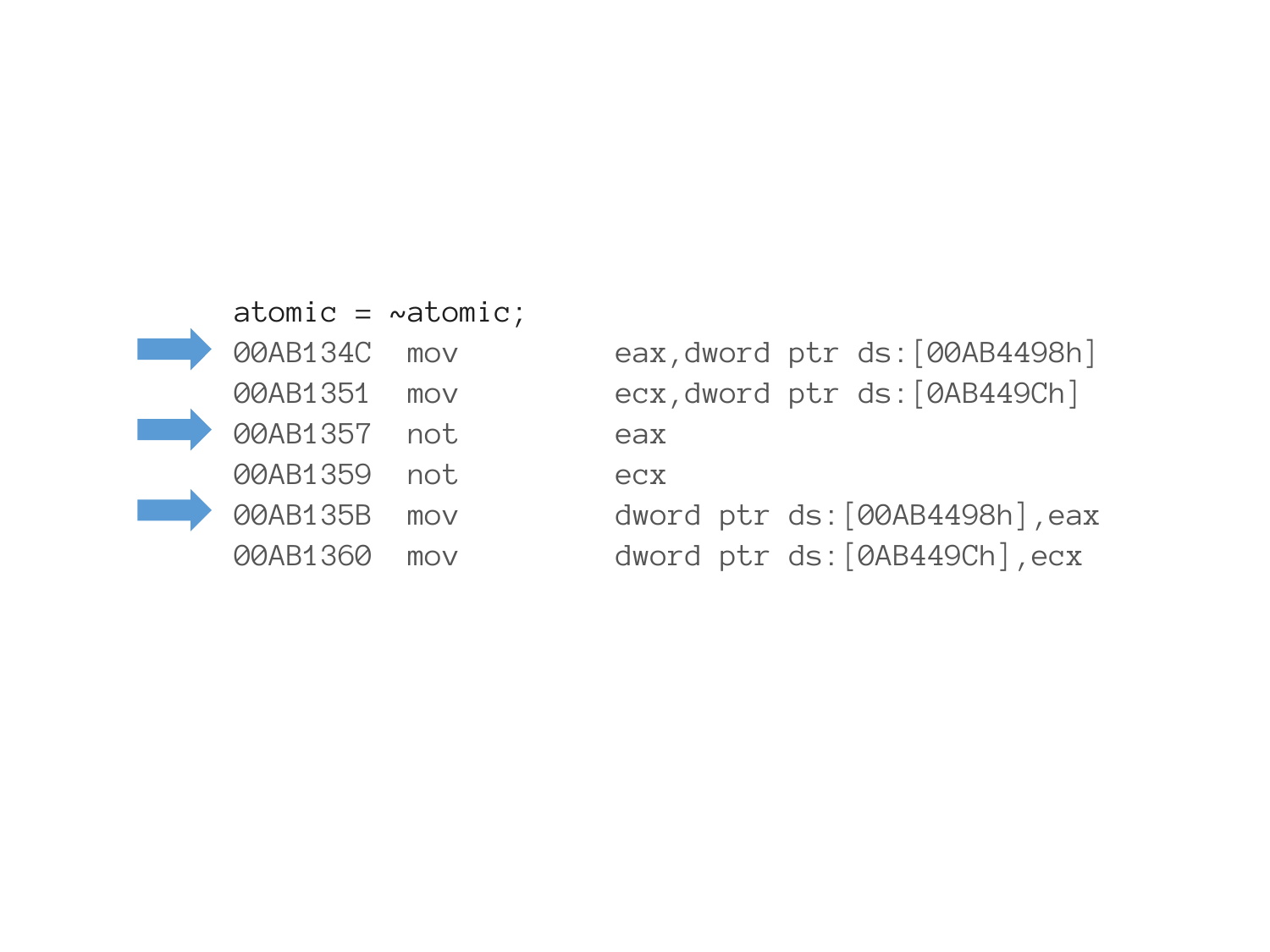

atomic = ~atomic;
00AB134C  mov         eax,dword ptr ds:[00AB4498h]
00AB1351  mov         ecx,dword ptr ds:[0AB449Ch]
00AB1357  not         eax
00AB1359  not         ecx
00AB135B  mov         dword ptr ds:[00AB4498h],eax
00AB1360  mov         dword ptr ds:[0AB449Ch],ecx